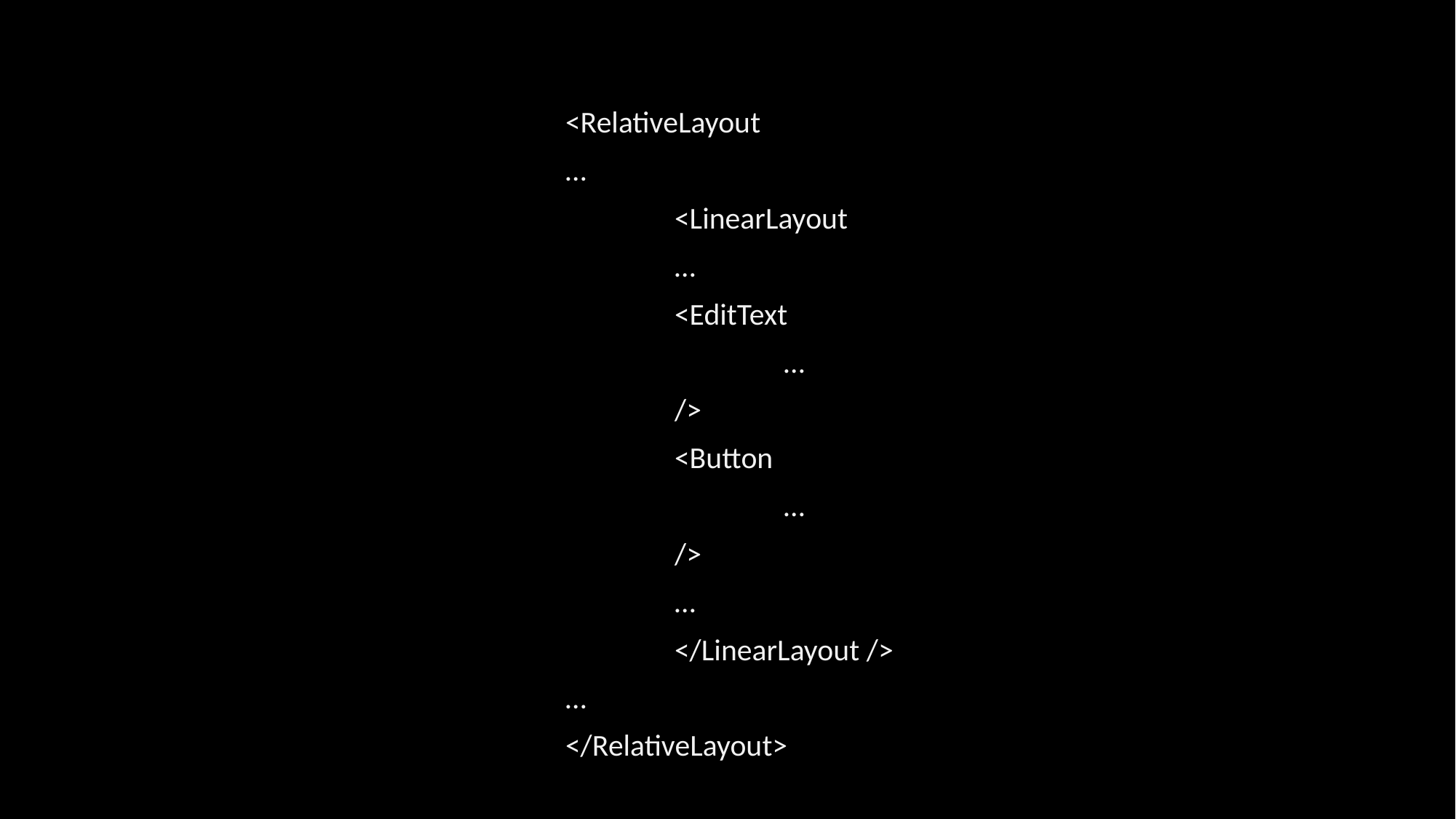

<RelativeLayout
…
	<LinearLayout
	…
	<EditText
		…
	/>
	<Button
		…
	/>
	…
	</LinearLayout />
…
</RelativeLayout>